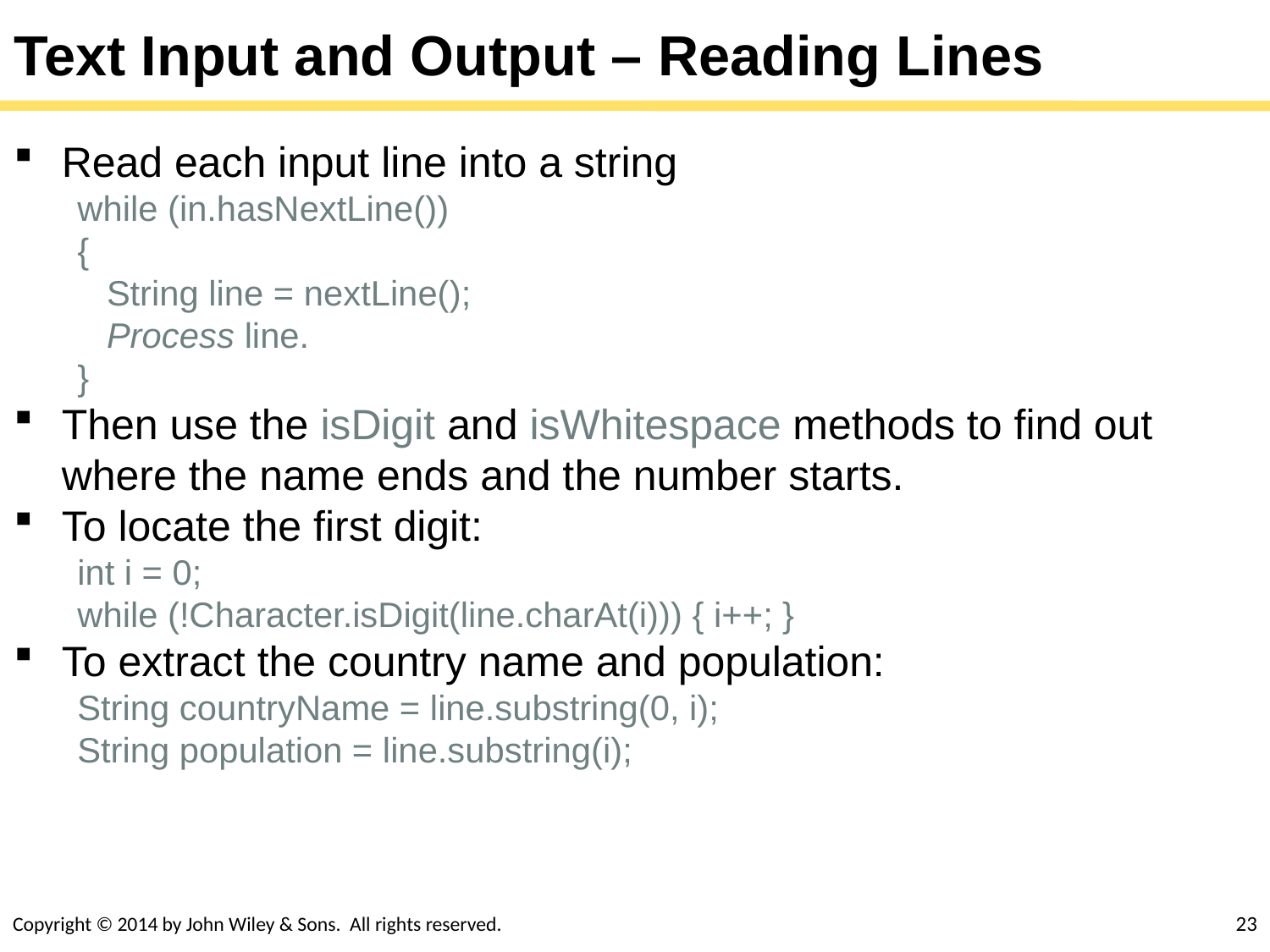

# Text Input and Output – Reading Lines
Read each input line into a string
while (in.hasNextLine())
{
   String line = nextLine();
   Process line.
}
Then use the isDigit and isWhitespace methods to find out where the name ends and the number starts.
To locate the first digit:
int i = 0;
while (!Character.isDigit(line.charAt(i))) { i++; }
To extract the country name and population:
String countryName = line.substring(0, i);
String population = line.substring(i);